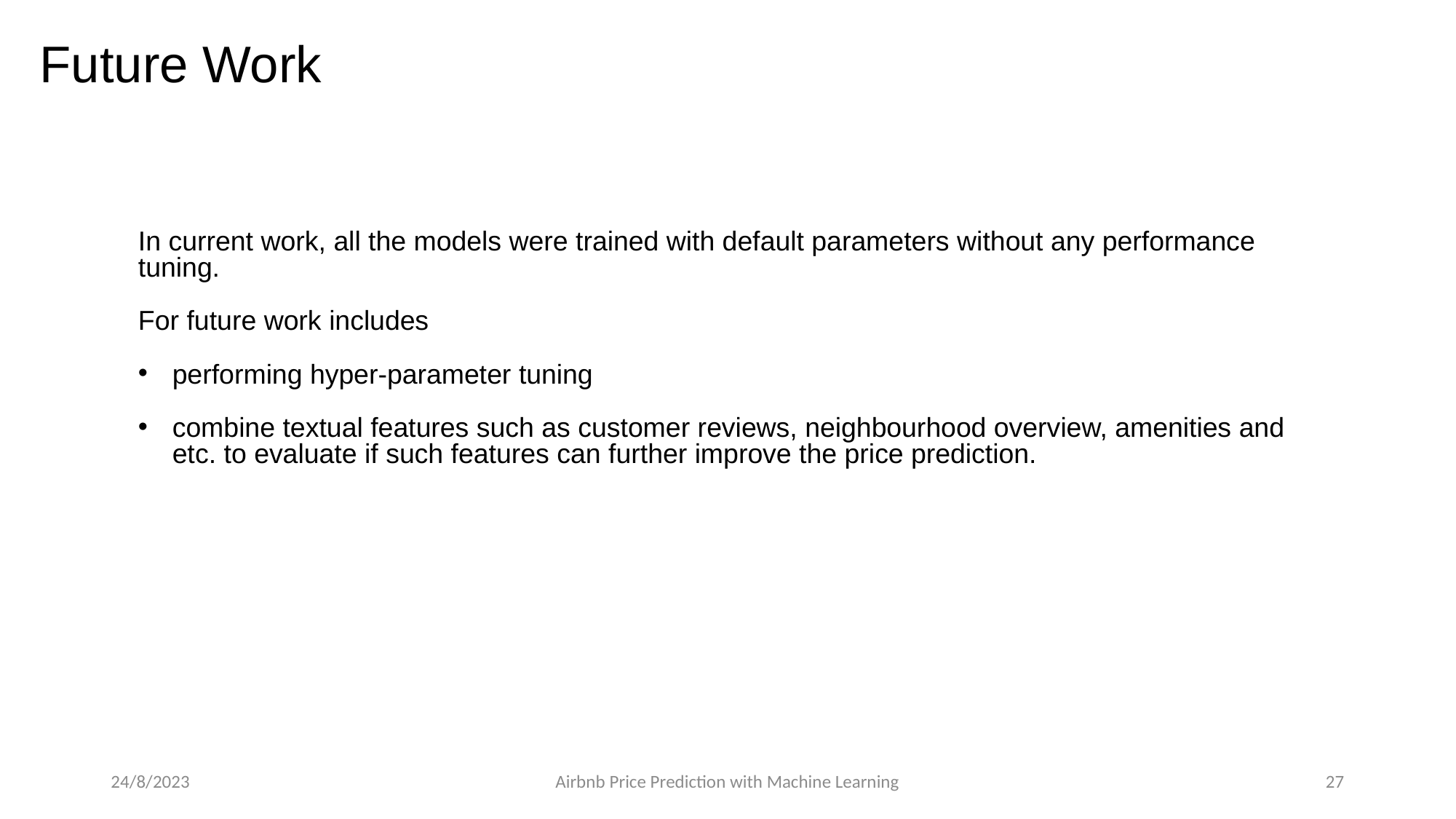

Future Work
In current work, all the models were trained with default parameters without any performance tuning.
For future work includes
performing hyper-parameter tuning
combine textual features such as customer reviews, neighbourhood overview, amenities and etc. to evaluate if such features can further improve the price prediction.
24/8/2023
Airbnb Price Prediction with Machine Learning
27